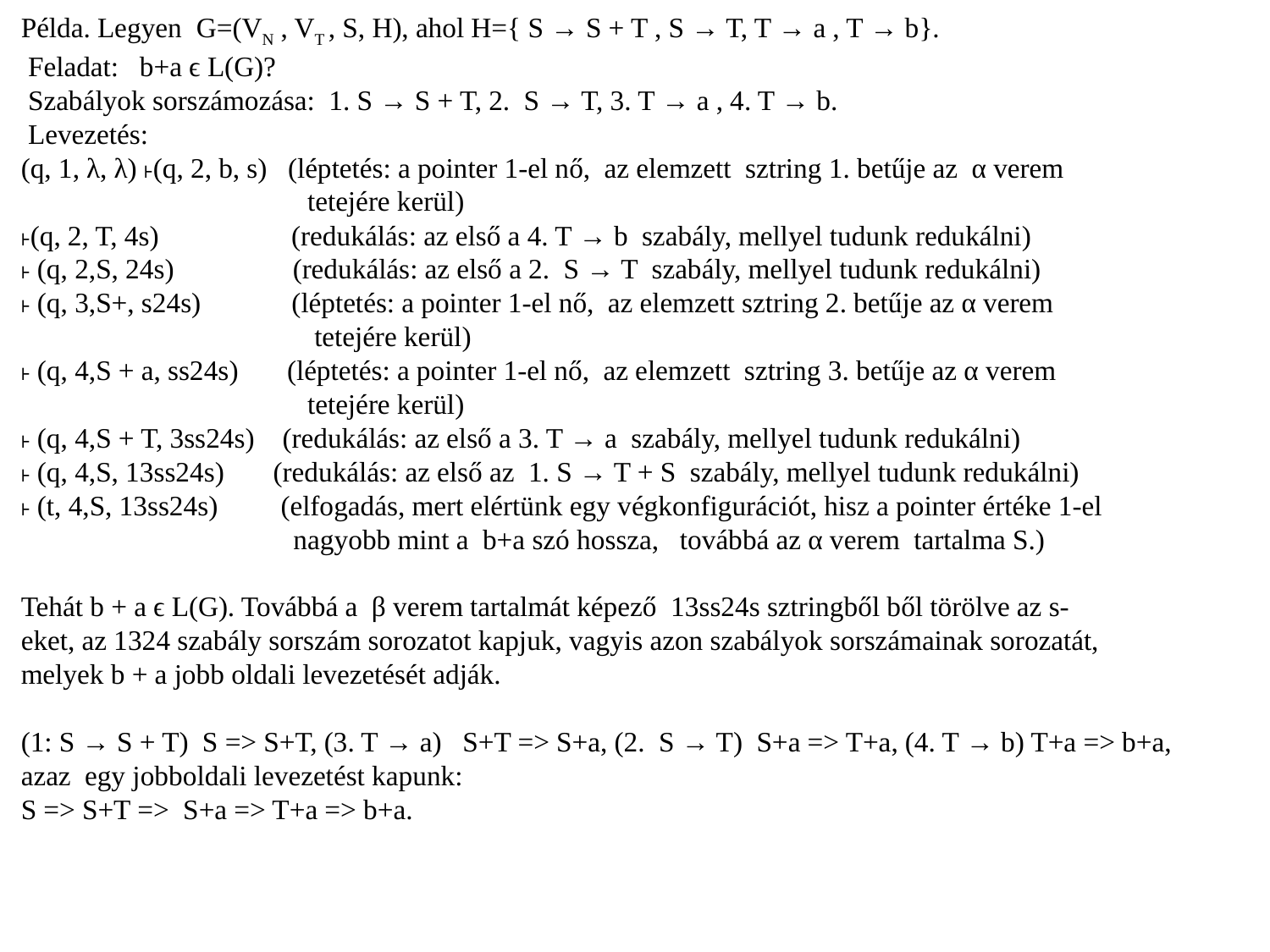

Példa. Legyen  G=(VN , VT , S, H), ahol H={ S → S + T , S → T, T → a , T → b}.
 Feladat:   b+a ϵ L(G)?
 Szabályok sorszámozása:  1. S → S + T, 2.  S → T, 3. T → a , 4. T → b.
 Levezetés:
(q, 1, λ, λ) ˫(q, 2, b, s)   (léptetés: a pointer 1-el nő,  az elemzett  sztring 1. betűje az  α verem
                                         tetejére kerül)
˫(q, 2, T, 4s)                   (redukálás: az első a 4. T → b  szabály, mellyel tudunk redukálni)
˫ (q, 2,S, 24s)                 (redukálás: az első a 2.  S → T  szabály, mellyel tudunk redukálni)
˫ (q, 3,S+, s24s)             (léptetés: a pointer 1-el nő,  az elemzett sztring 2. betűje az α verem
                                          tetejére kerül)
˫ (q, 4,S + a, ss24s)       (léptetés: a pointer 1-el nő,  az elemzett  sztring 3. betűje az α verem
                                         tetejére kerül)
˫ (q, 4,S + T, 3ss24s)    (redukálás: az első a 3. T → a  szabály, mellyel tudunk redukálni)
˫ (q, 4,S, 13ss24s)       (redukálás: az első az  1. S → T + S  szabály, mellyel tudunk redukálni)
˫ (t, 4,S, 13ss24s)         (elfogadás, mert elértünk egy végkonfigurációt, hisz a pointer értéke 1-el
                                       nagyobb mint a  b+a szó hossza,   továbbá az α verem  tartalma S.)

Tehát b + a ϵ L(G). Továbbá a  β verem tartalmát képező  13ss24s sztringből ből törölve az s-
eket, az 1324 szabály sorszám sorozatot kapjuk, vagyis azon szabályok sorszámainak sorozatát,
melyek b + a jobb oldali levezetését adják.

(1: S → S + T)  S => S+T, (3. T → a)   S+T => S+a, (2.  S → T)  S+a => T+a, (4. T → b) T+a => b+a,
azaz  egy jobboldali levezetést kapunk:
S => S+T =>  S+a => T+a => b+a.